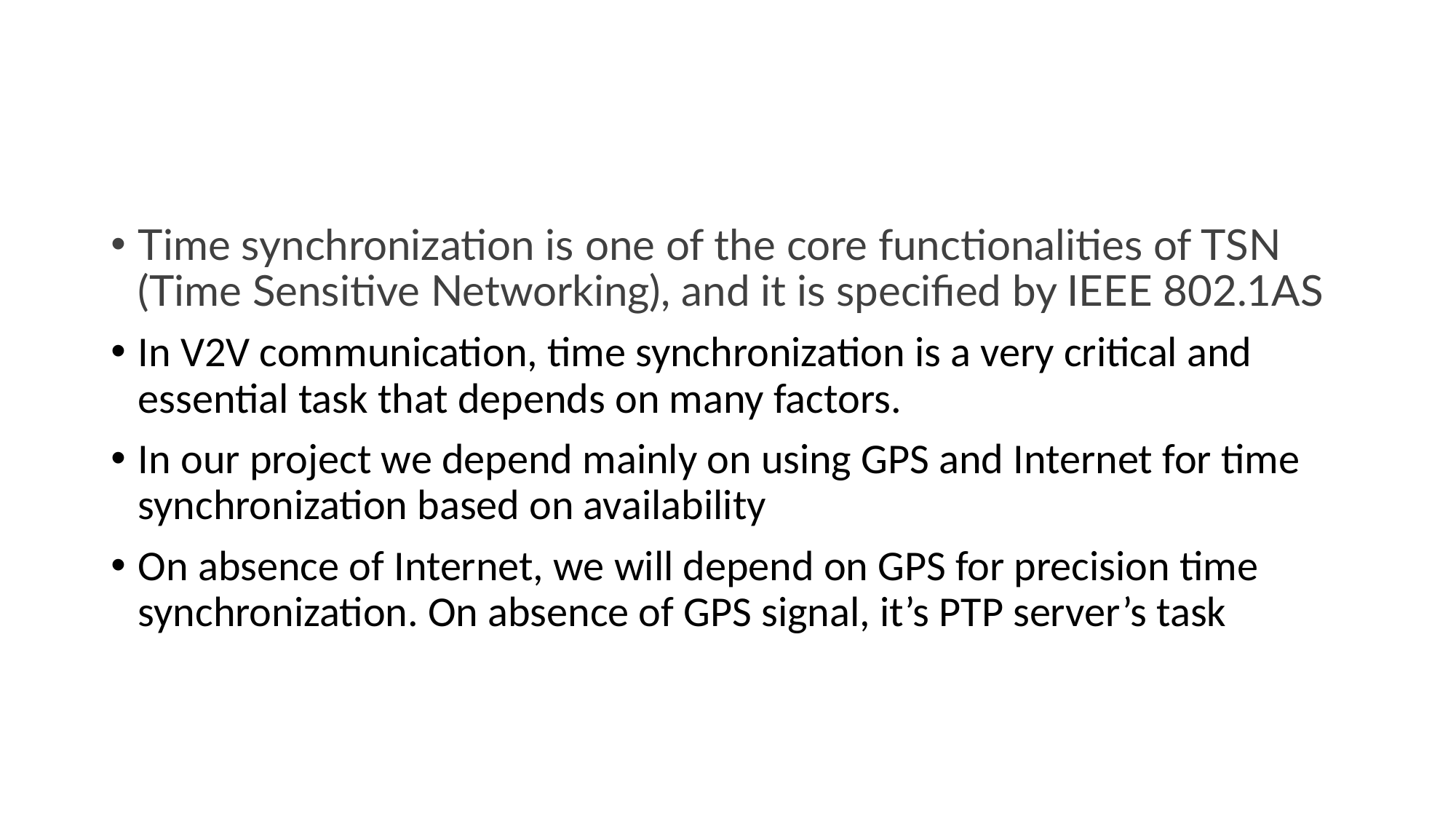

#
Time synchronization is one of the core functionalities of TSN (Time Sensitive Networking), and it is specified by IEEE 802.1AS
In V2V communication, time synchronization is a very critical and essential task that depends on many factors.
In our project we depend mainly on using GPS and Internet for time synchronization based on availability
On absence of Internet, we will depend on GPS for precision time synchronization. On absence of GPS signal, it’s PTP server’s task